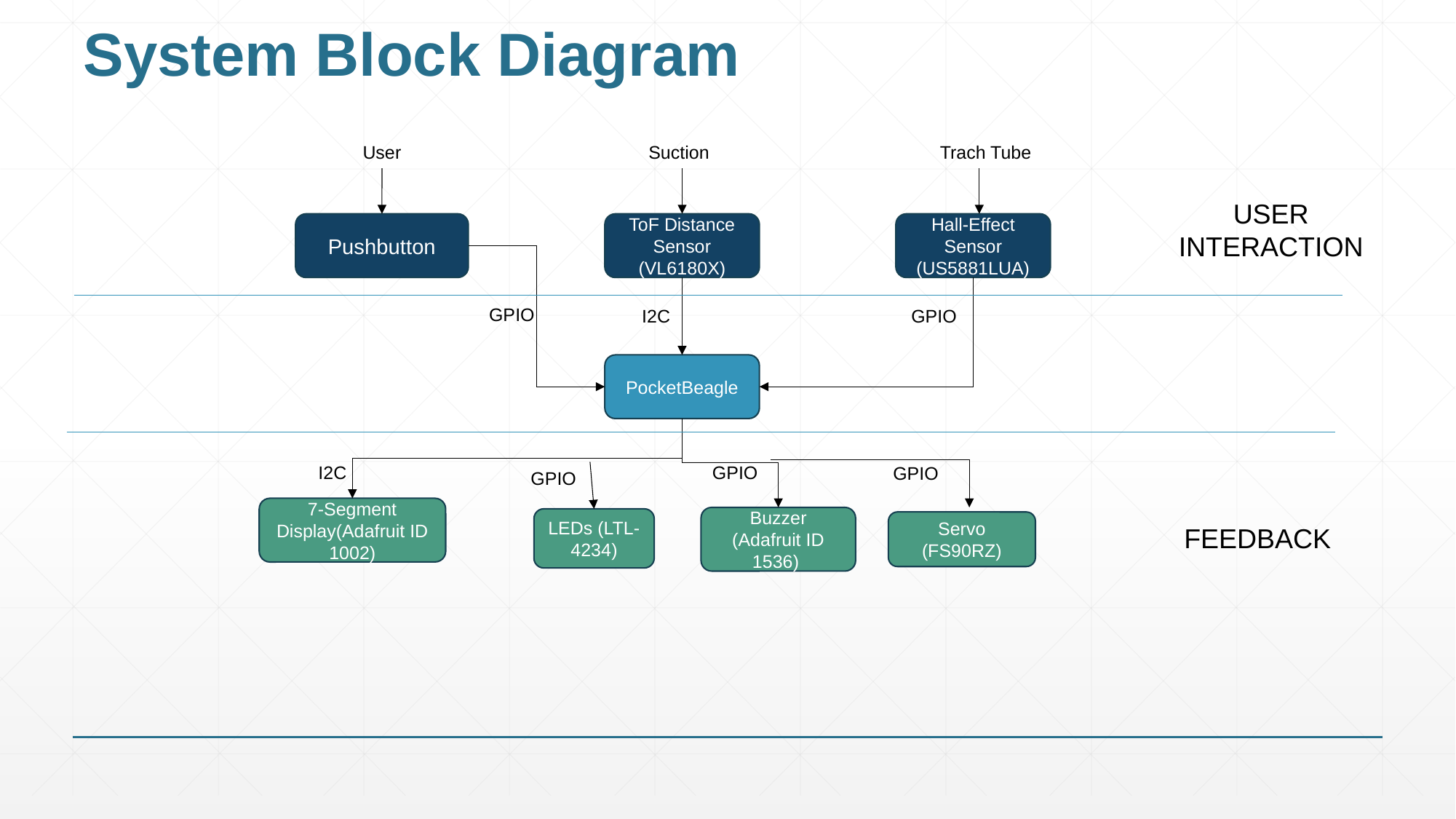

# System Block Diagram
User
Suction
Trach Tube
USER INTERACTION
Pushbutton
ToF Distance Sensor
(VL6180X)
Hall-Effect Sensor (US5881LUA)
GPIO
I2C
GPIO
PocketBeagle
GPIO
I2C
GPIO
GPIO
7-Segment Display(Adafruit ID 1002)
Buzzer (Adafruit ID 1536)
LEDs (LTL-4234)
Servo (FS90RZ)
FEEDBACK